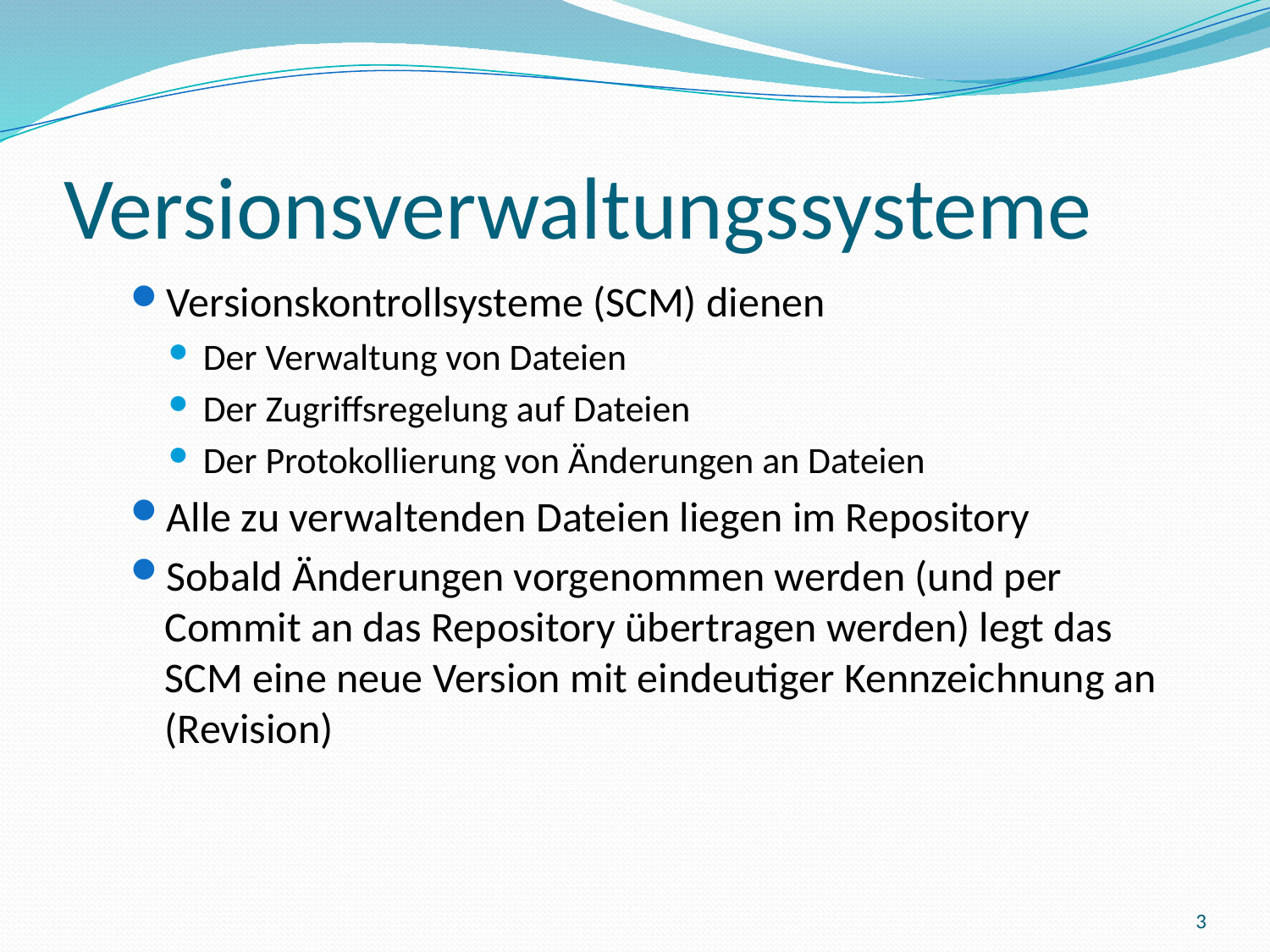

# Versionsverwaltungssysteme
Versionskontrollsysteme (SCM) dienen
Der Verwaltung von Dateien
Der Zugriffsregelung auf Dateien
Der Protokollierung von Änderungen an Dateien
Alle zu verwaltenden Dateien liegen im Repository
Sobald Änderungen vorgenommen werden (und per Commit an das Repository übertragen werden) legt das SCM eine neue Version mit eindeutiger Kennzeichnung an (Revision)

3